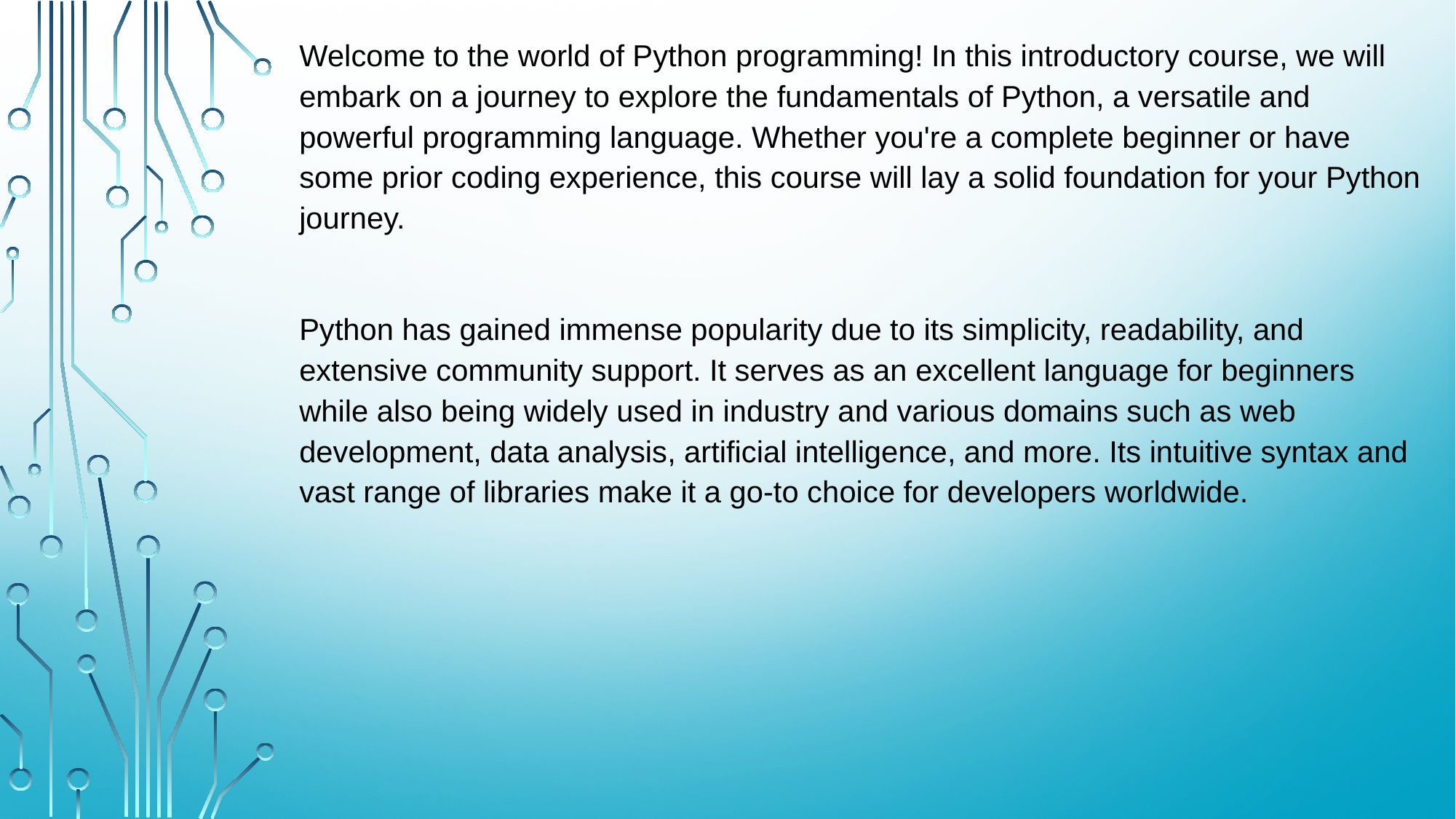

Welcome to the world of Python programming! In this introductory course, we will embark on a journey to explore the fundamentals of Python, a versatile and powerful programming language. Whether you're a complete beginner or have some prior coding experience, this course will lay a solid foundation for your Python journey.

Python has gained immense popularity due to its simplicity, readability, and extensive community support. It serves as an excellent language for beginners while also being widely used in industry and various domains such as web development, data analysis, artificial intelligence, and more. Its intuitive syntax and vast range of libraries make it a go-to choice for developers worldwide.